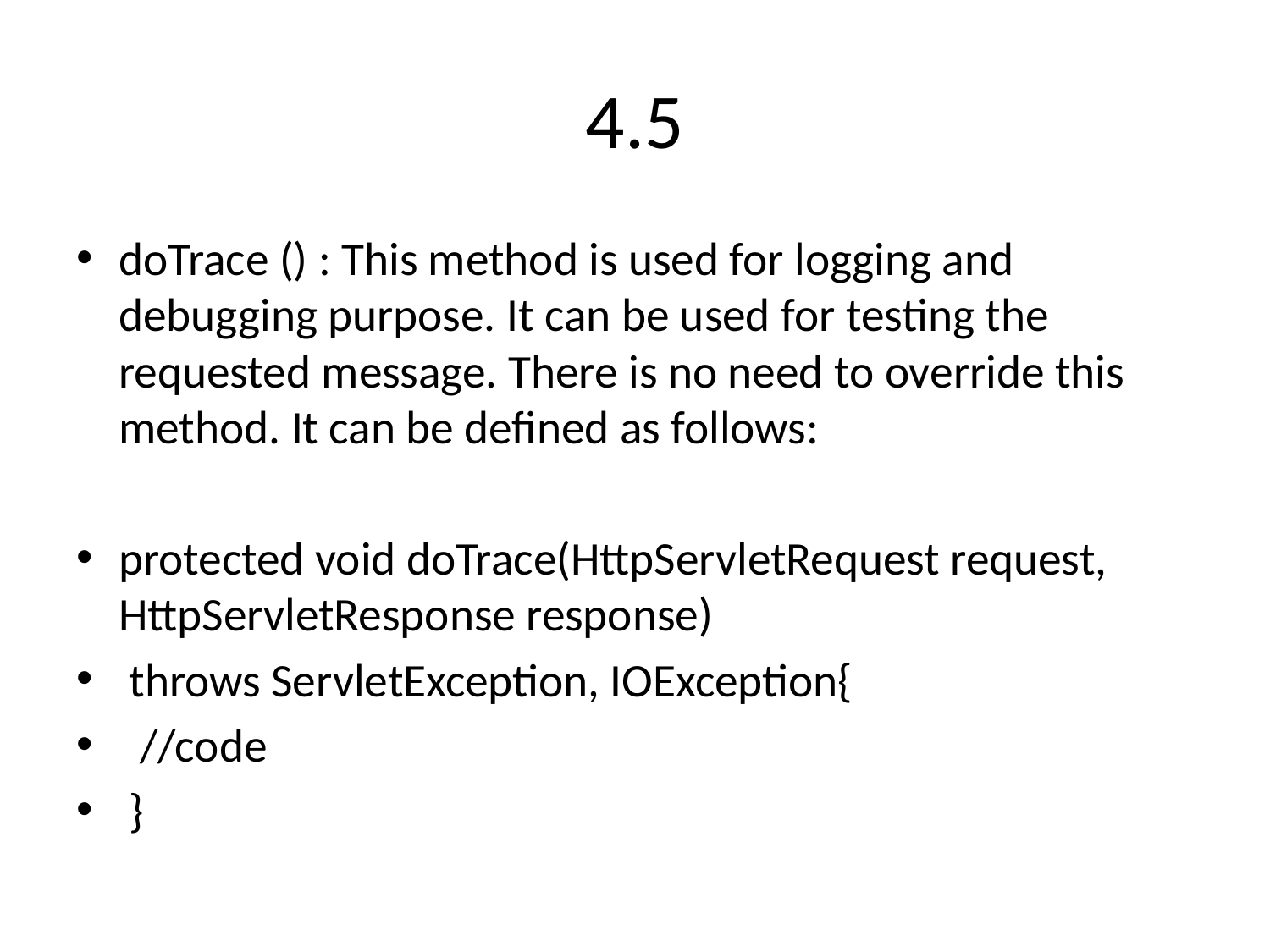

# 4.5
doTrace () : This method is used for logging and debugging purpose. It can be used for testing the requested message. There is no need to override this method. It can be defined as follows:

protected void doTrace(HttpServletRequest request, HttpServletResponse response)
 throws ServletException, IOException{
  //code
 }